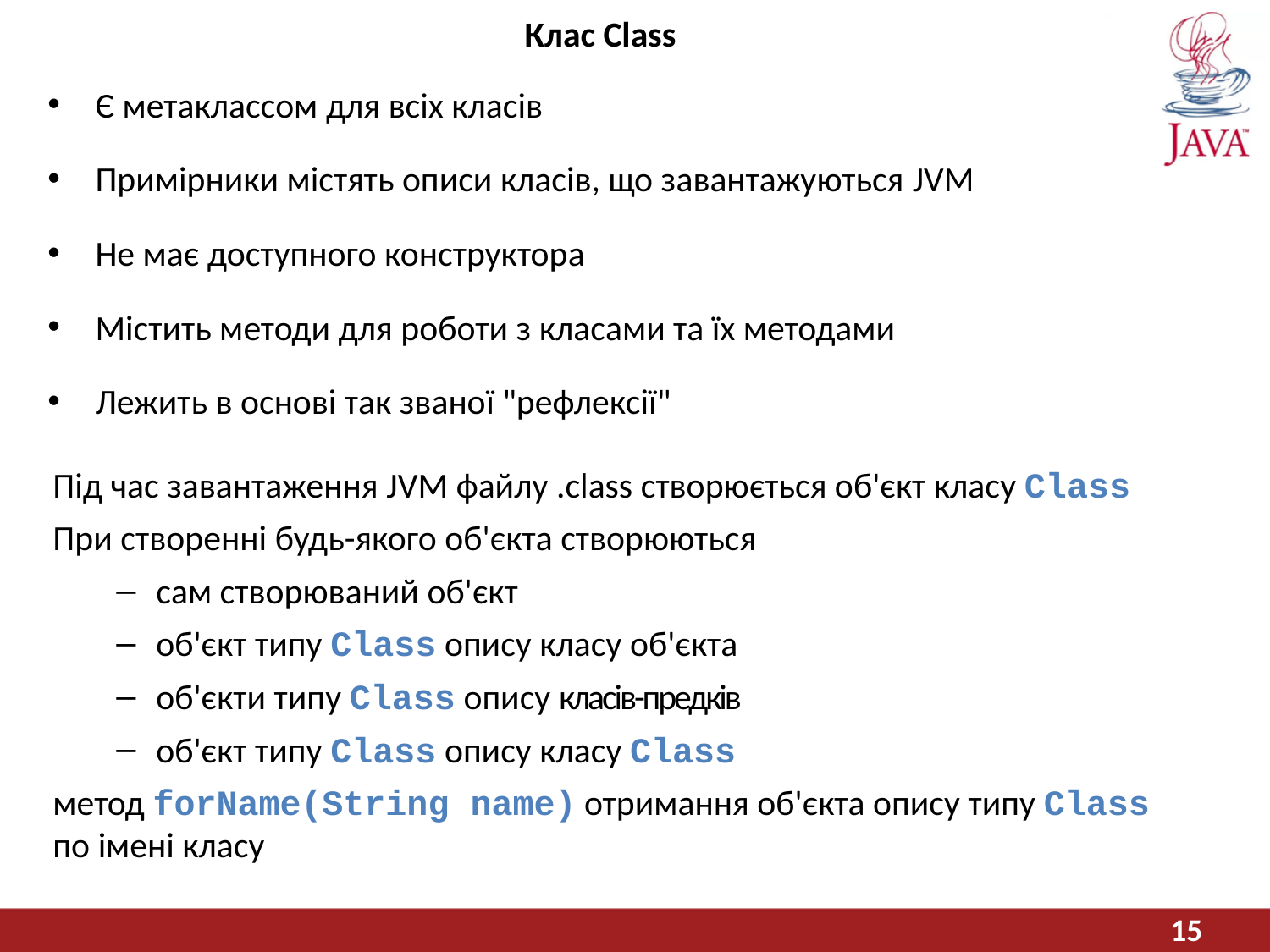

# Клас Class
Є метаклассом для всіх класів
Примірники містять описи класів, що завантажуються JVM
Не має доступного конструктора
Містить методи для роботи з класами та їх методами
Лежить в основі так званої "рефлексії"
Під час завантаження JVM файлу .class створюється об'єкт класу Class
При створенні будь-якого об'єкта створюються
сам створюваний об'єкт
об'єкт типу Class опису класу об'єкта
об'єкти типу Class опису класів-предків
об'єкт типу Class опису класу Class
метод forName(String name) отримання об'єкта опису типу Class по імені класу